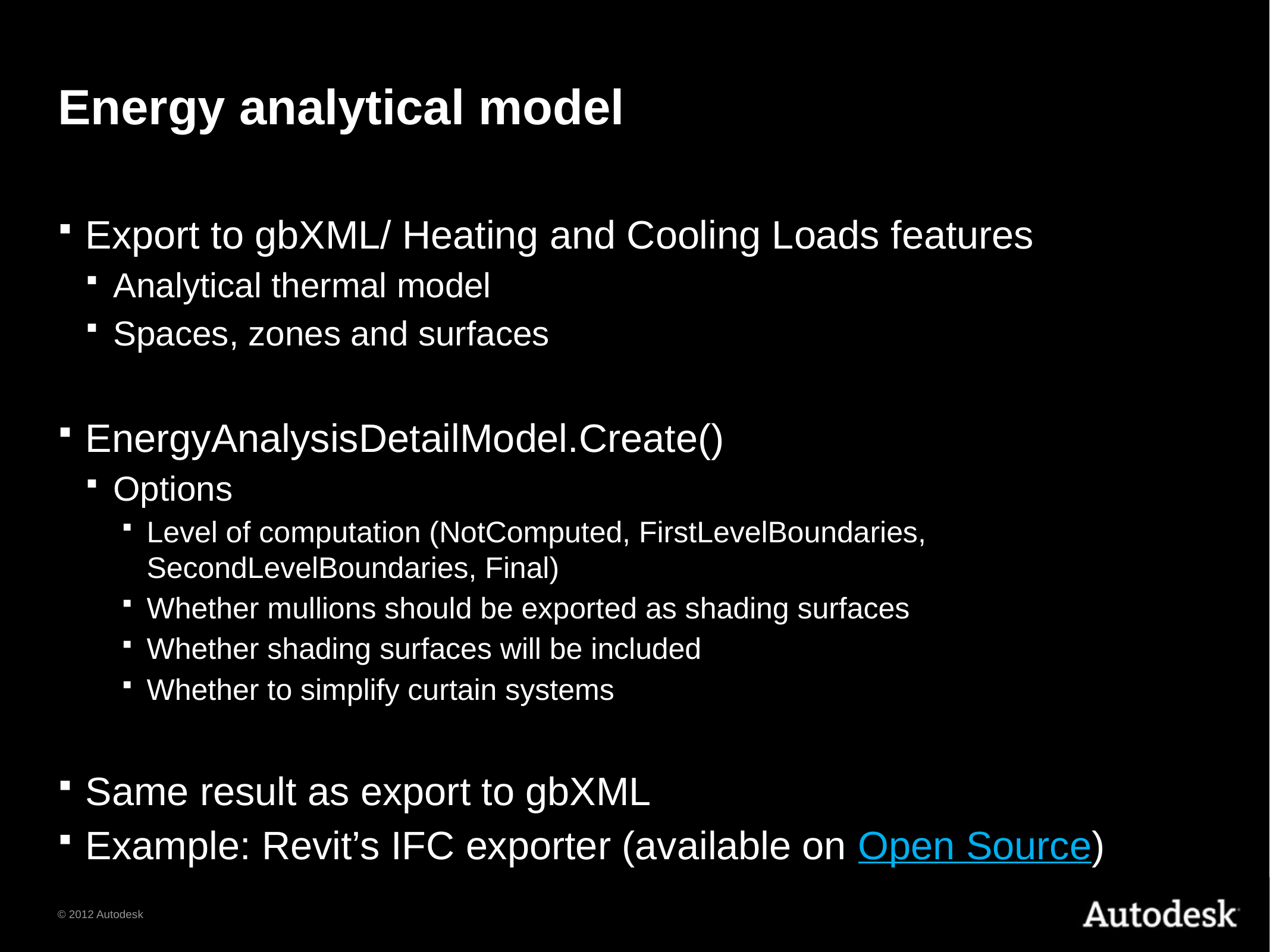

# Energy analytical model
Export to gbXML/ Heating and Cooling Loads features
Analytical thermal model
Spaces, zones and surfaces

EnergyAnalysisDetailModel.Create()
Options
Level of computation (NotComputed, FirstLevelBoundaries, SecondLevelBoundaries, Final)
Whether mullions should be exported as shading surfaces
Whether shading surfaces will be included
Whether to simplify curtain systems

Same result as export to gbXML
Example: Revit’s IFC exporter (available on Open Source)